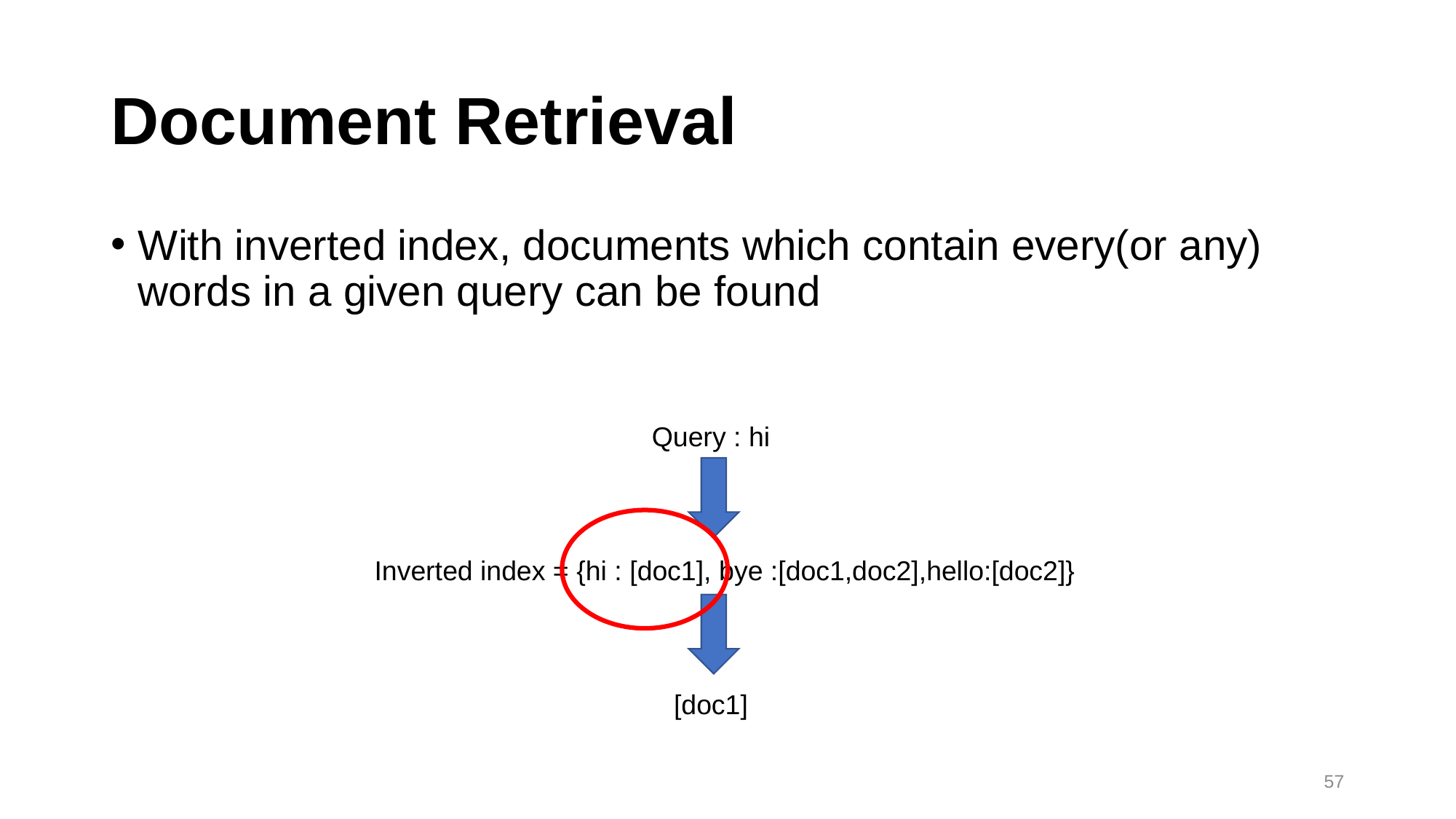

# Document Retrieval

With inverted index, documents which contain every(or any) words in a given query can be found

Query : hi

Inverted index = {hi : [doc1], bye :[doc1,doc2],hello:[doc2]}

[doc1]

57